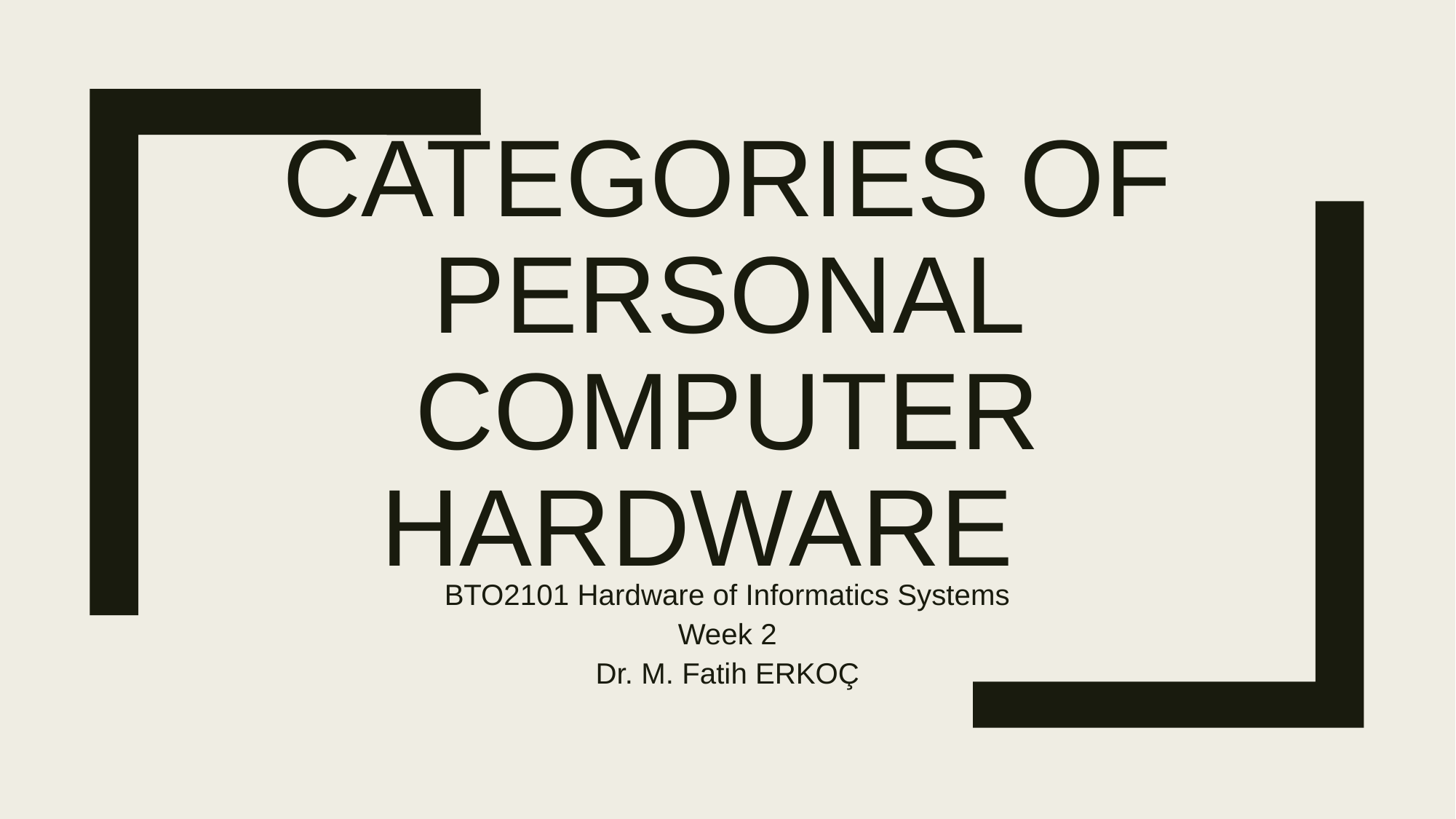

# CATEGORIES OF PERSONAL COMPUTER HARDWARE
BTO2101 Hardware of Informatics Systems
Week 2
Dr. M. Fatih ERKOÇ